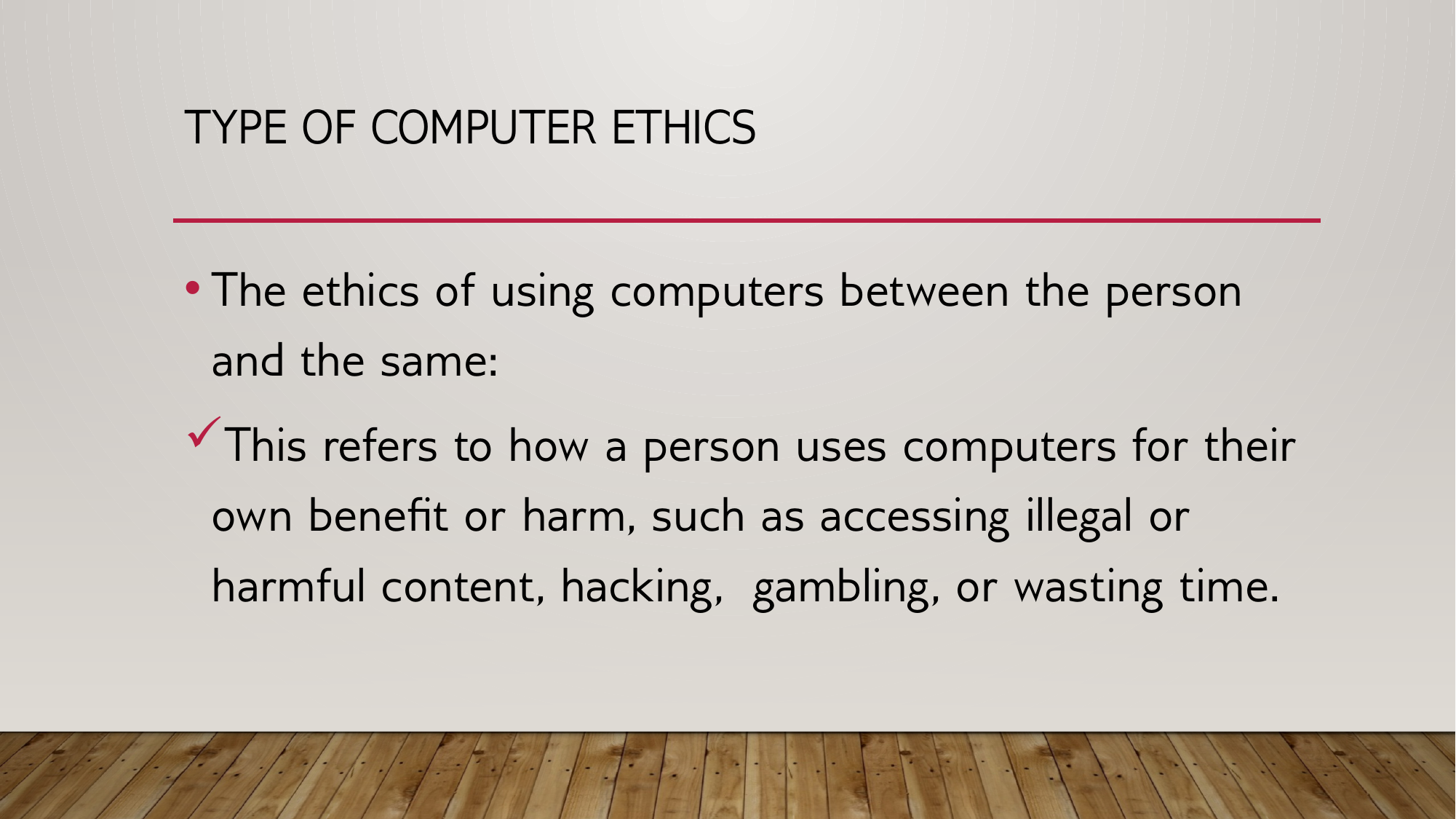

# Type of computer ethics
The ethics of using computers between the person and the same:
This refers to how a person uses computers for their own benefit or harm, such as accessing illegal or harmful content, hacking,  gambling, or wasting time.